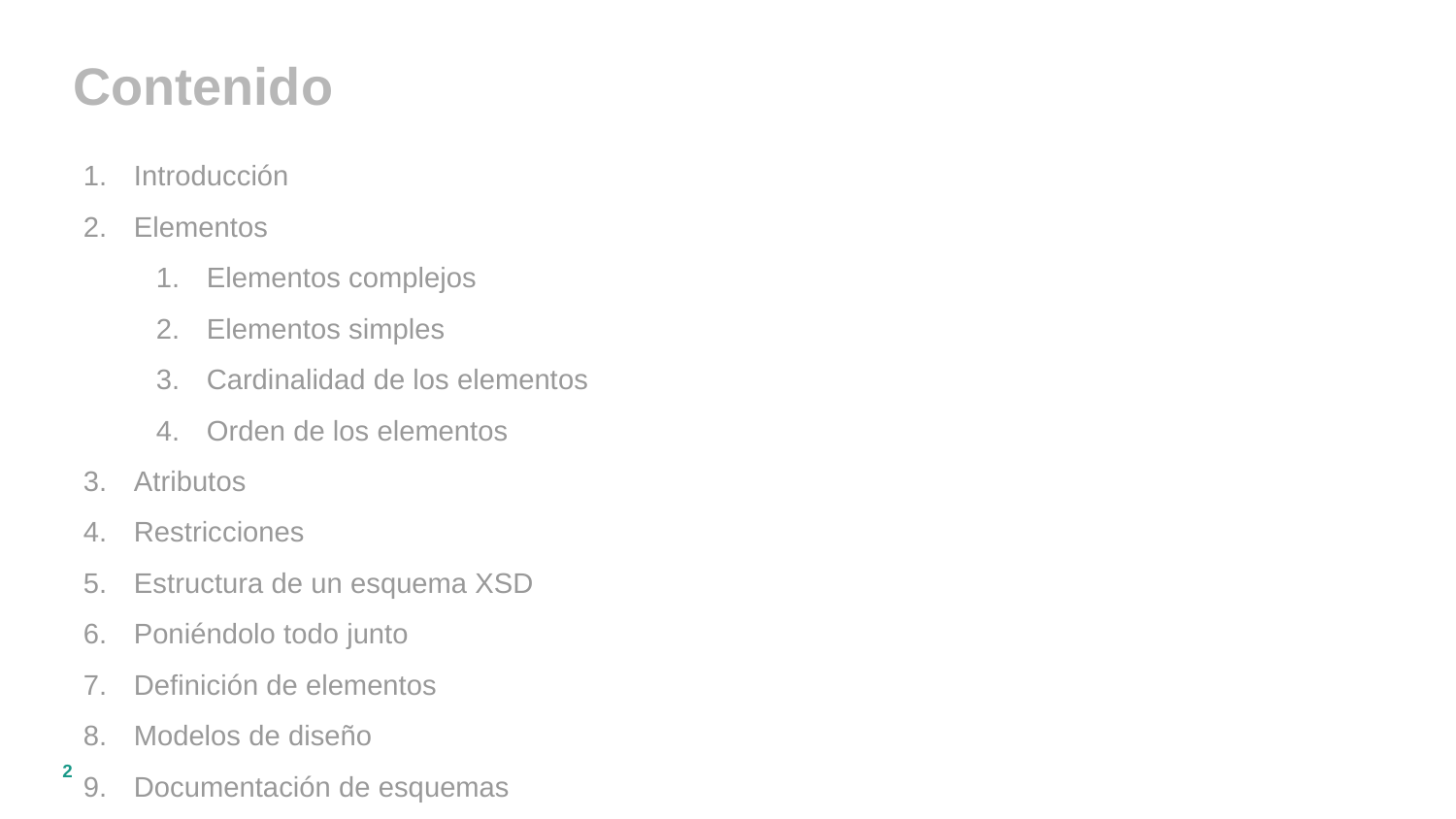

Contenido
Introducción
Elementos
Elementos complejos
Elementos simples
Cardinalidad de los elementos
Orden de los elementos
Atributos
Restricciones
Estructura de un esquema XSD
Poniéndolo todo junto
Definición de elementos
Modelos de diseño
Documentación de esquemas

2